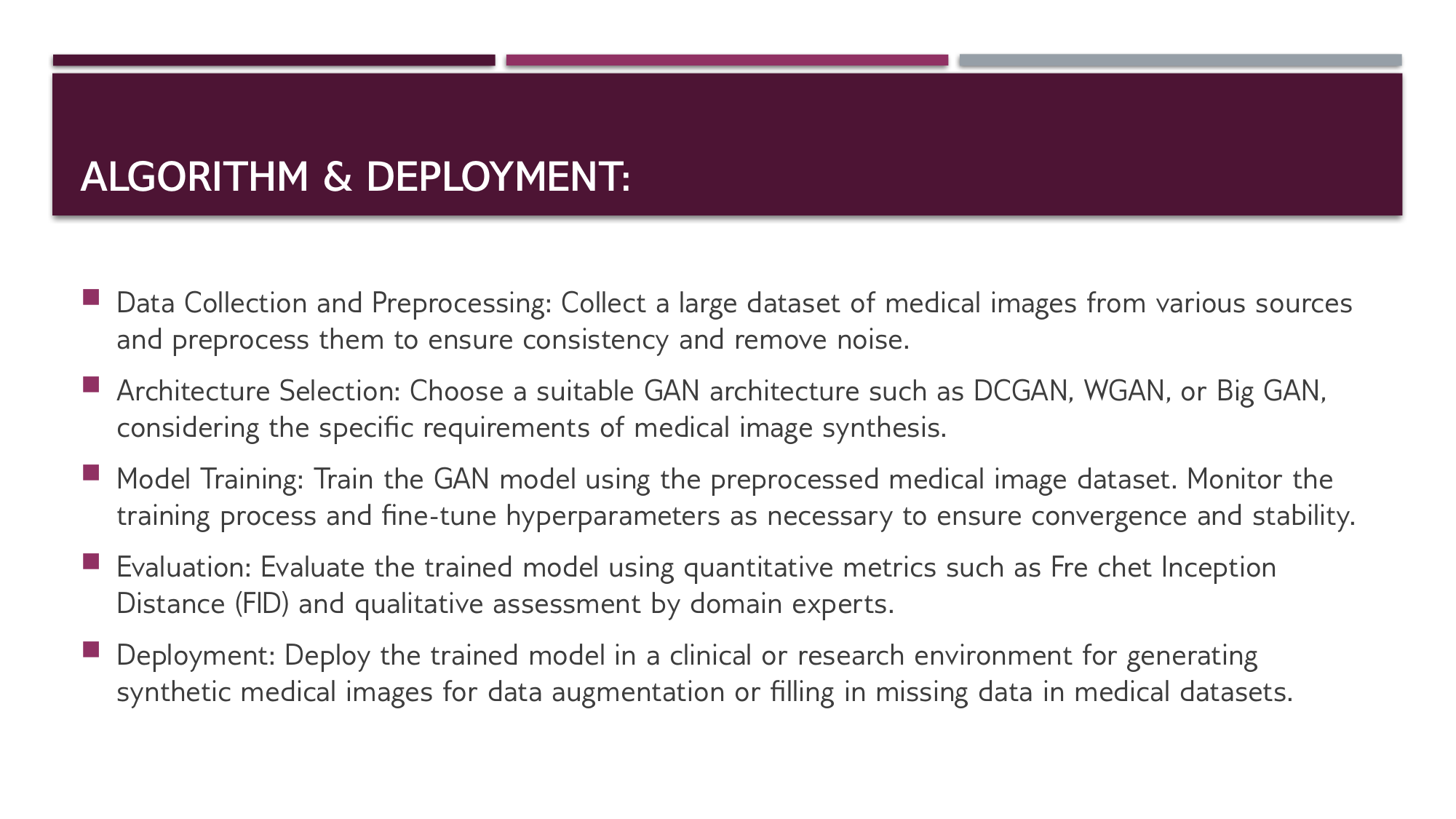

# Algorithm & Deployment:
Data Collection and Preprocessing: Collect a large dataset of medical images from various sources and preprocess them to ensure consistency and remove noise.
Architecture Selection: Choose a suitable GAN architecture such as DCGAN, WGAN, or Big GAN, considering the specific requirements of medical image synthesis.
Model Training: Train the GAN model using the preprocessed medical image dataset. Monitor the training process and fine-tune hyperparameters as necessary to ensure convergence and stability.
Evaluation: Evaluate the trained model using quantitative metrics such as Fre chet Inception Distance (FID) and qualitative assessment by domain experts.
Deployment: Deploy the trained model in a clinical or research environment for generating synthetic medical images for data augmentation or filling in missing data in medical datasets.